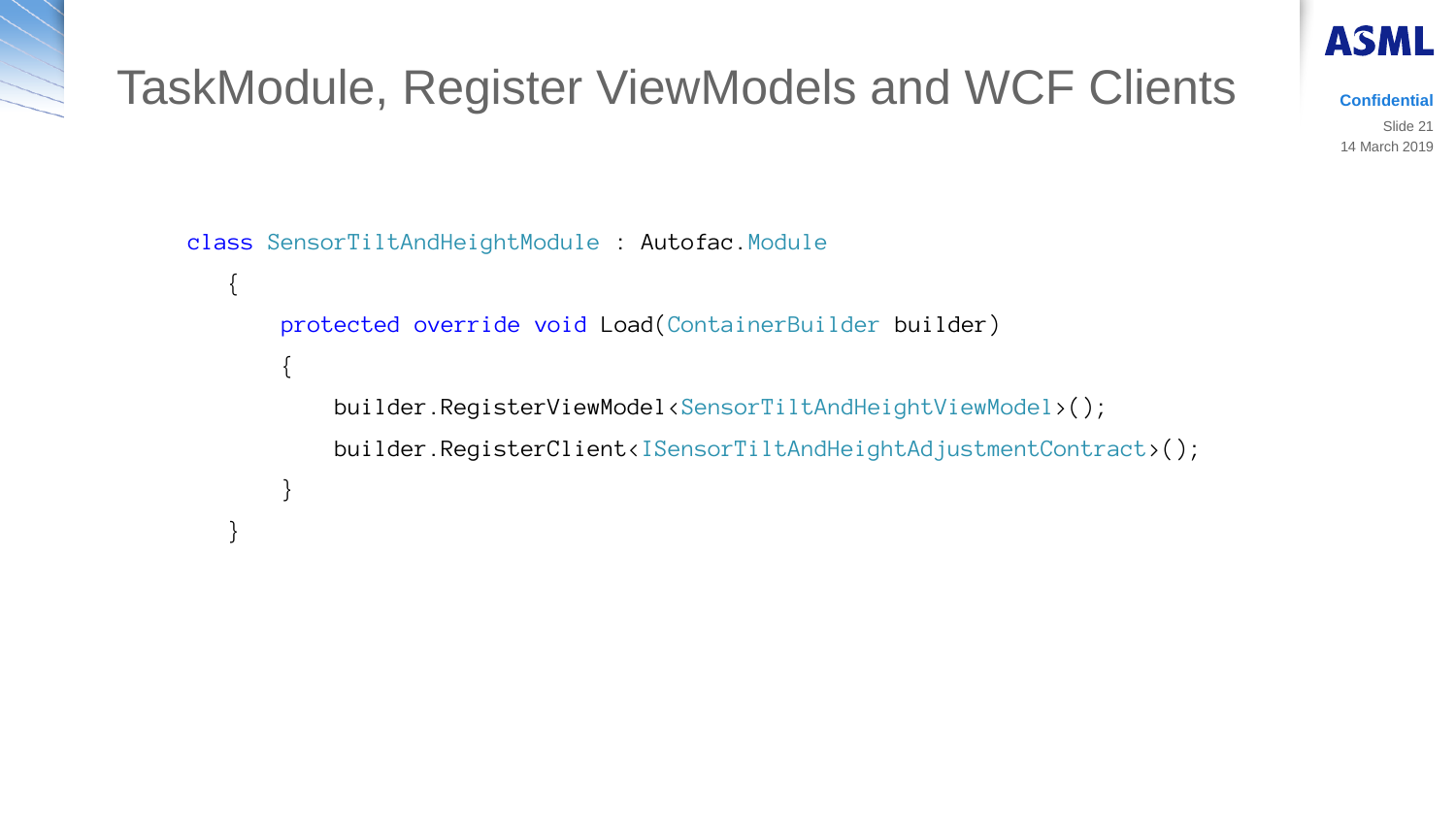

# TaskModule, Register ViewModels and WCF Clients
Confidential
Slide 21
14 March 2019

 class SensorTiltAndHeightModule : Autofac.Module
    {
        protected override void Load(ContainerBuilder builder)
        {
            builder.RegisterViewModel<SensorTiltAndHeightViewModel>();
            builder.RegisterClient<ISensorTiltAndHeightAdjustmentContract>();
        }
    }